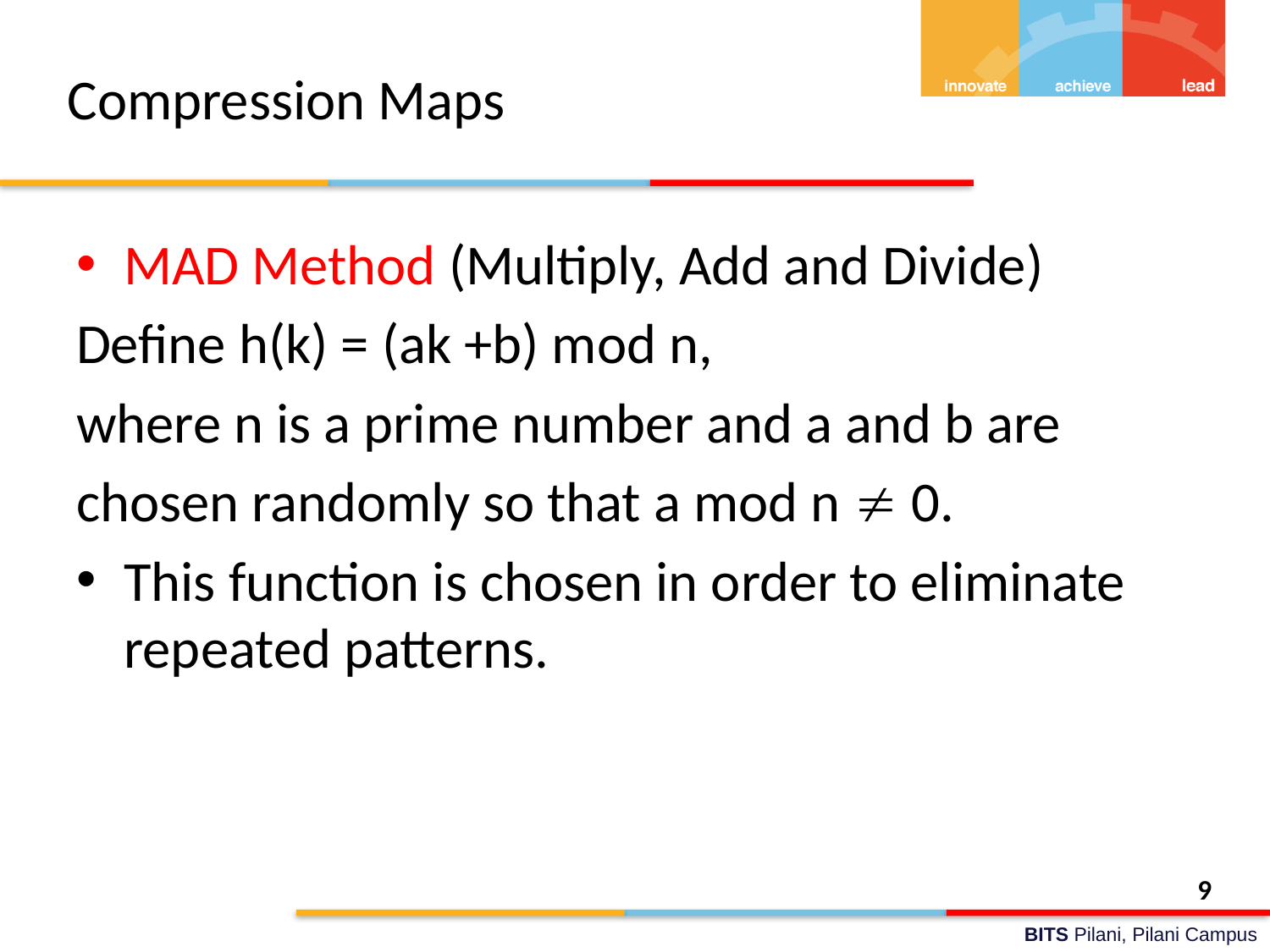

# Compression Maps
MAD Method (Multiply, Add and Divide)
Define h(k) = (ak +b) mod n,
where n is a prime number and a and b are
chosen randomly so that a mod n ≠ 0.
This function is chosen in order to eliminate repeated patterns.

9